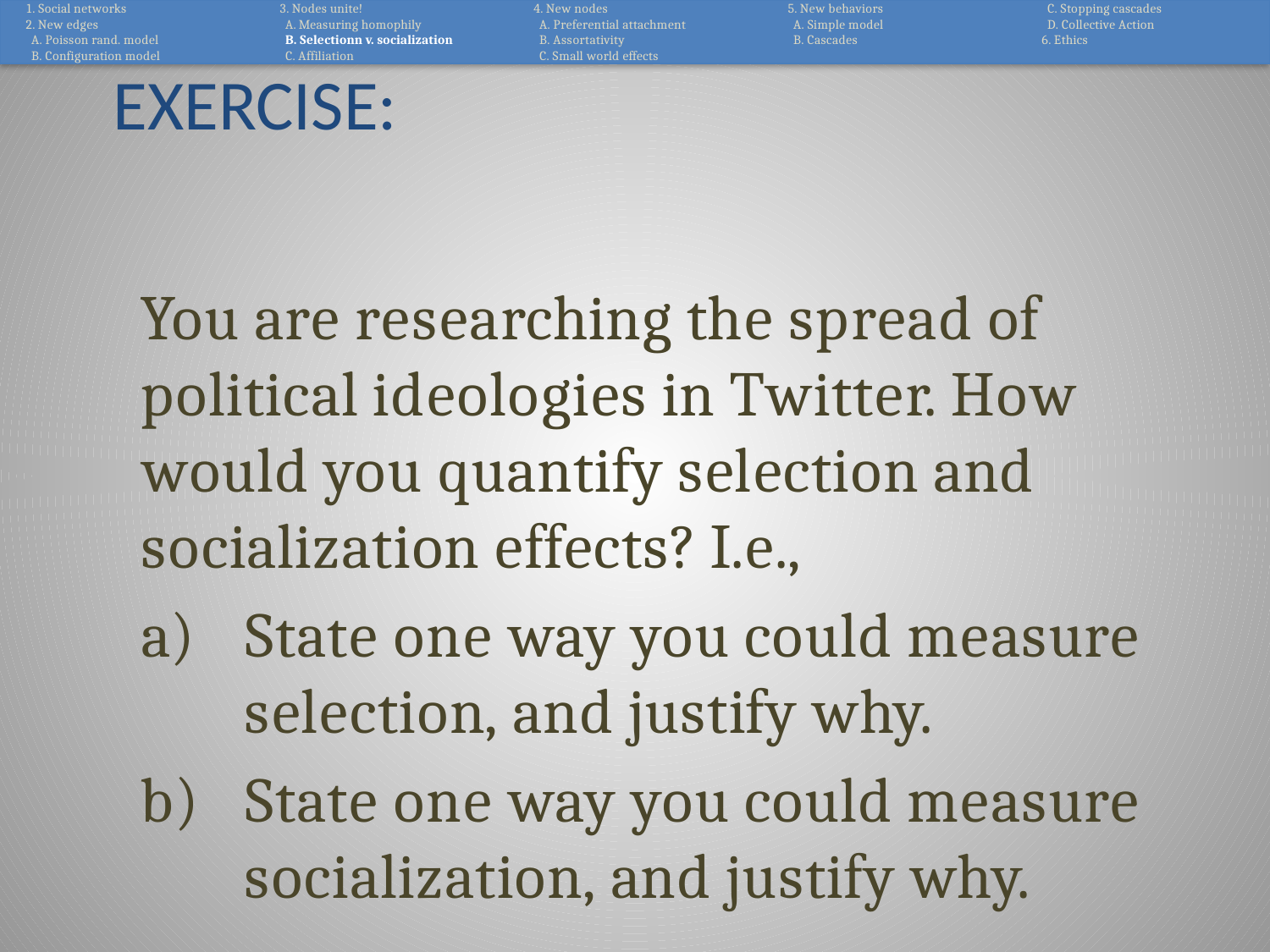

1. Social networks
2. New edges
  A. Poisson rand. model
  B. Configuration model
3. Nodes unite!
  A. Measuring homophily
  B. Selectionn v. socialization
  C. Affiliation
4. New nodes
  A. Preferential attachment
  B. Assortativity
  C. Small world effects
5. New behaviors
  A. Simple model
  B. Cascades

  C. Stopping cascades
  D. Collective Action
6. Ethics
# Exercise:
You are researching the spread of political ideologies in Twitter. How would you quantify selection and socialization effects? I.e.,
State one way you could measure selection, and justify why.
State one way you could measure socialization, and justify why.